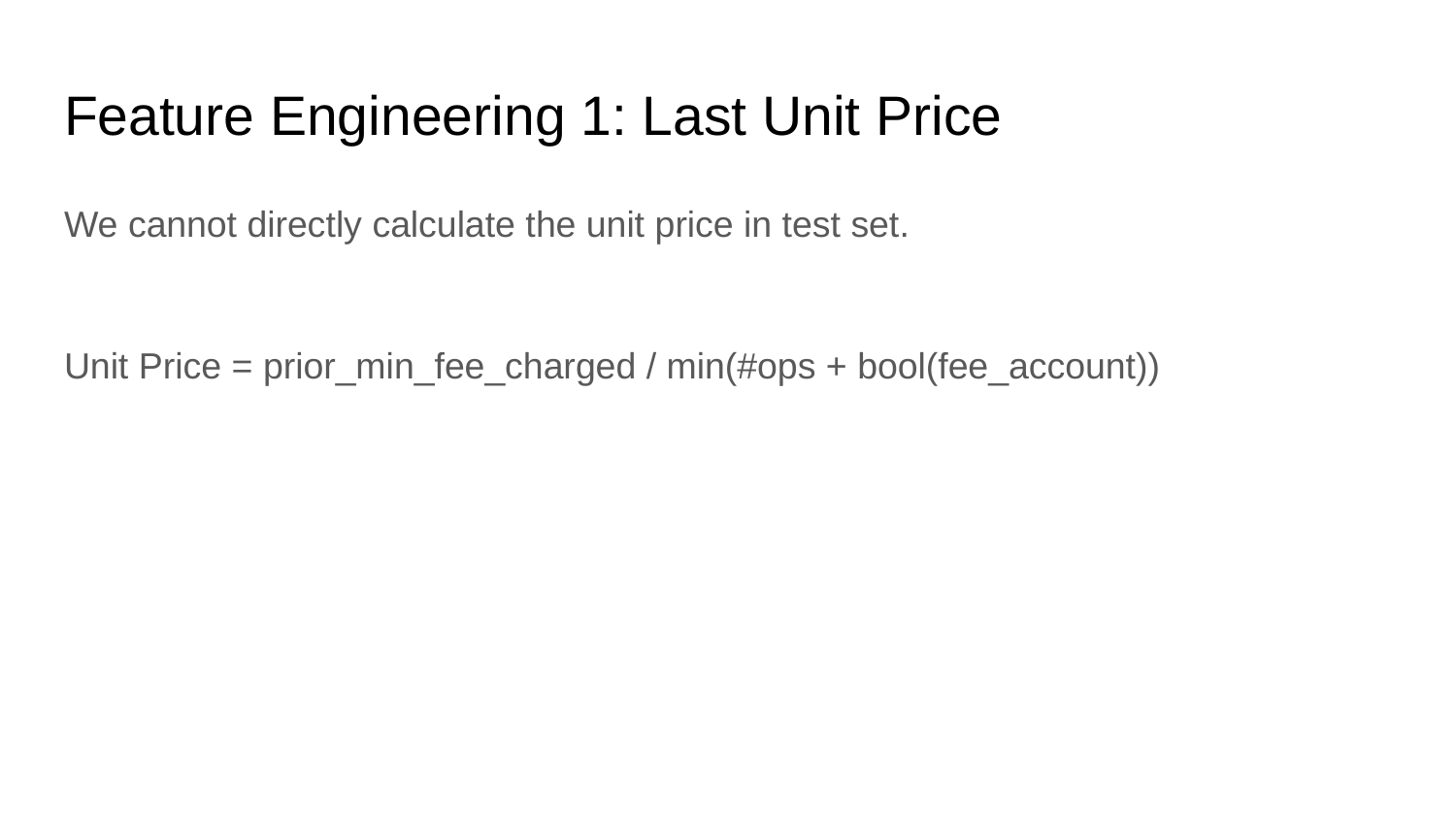

# Feature Engineering 1: Last Unit Price
We cannot directly calculate the unit price in test set.

Unit Price = prior_min_fee_charged / min(#ops + bool(fee_account))